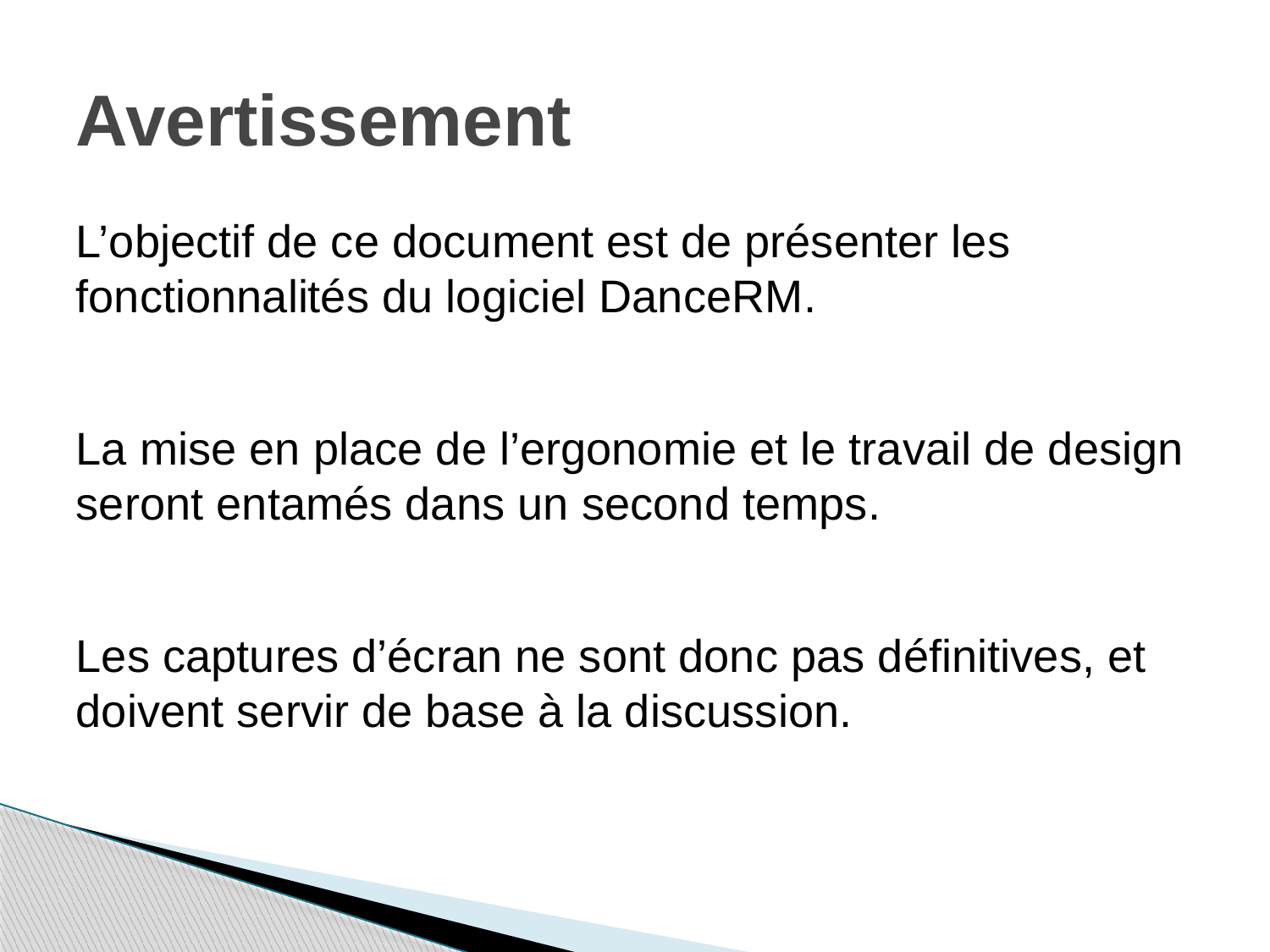

# Avertissement
L’objectif de ce document est de présenter les fonctionnalités du logiciel DanceRM.

La mise en place de l’ergonomie et le travail de design seront entamés dans un second temps.

Les captures d’écran ne sont donc pas définitives, et doivent servir de base à la discussion.